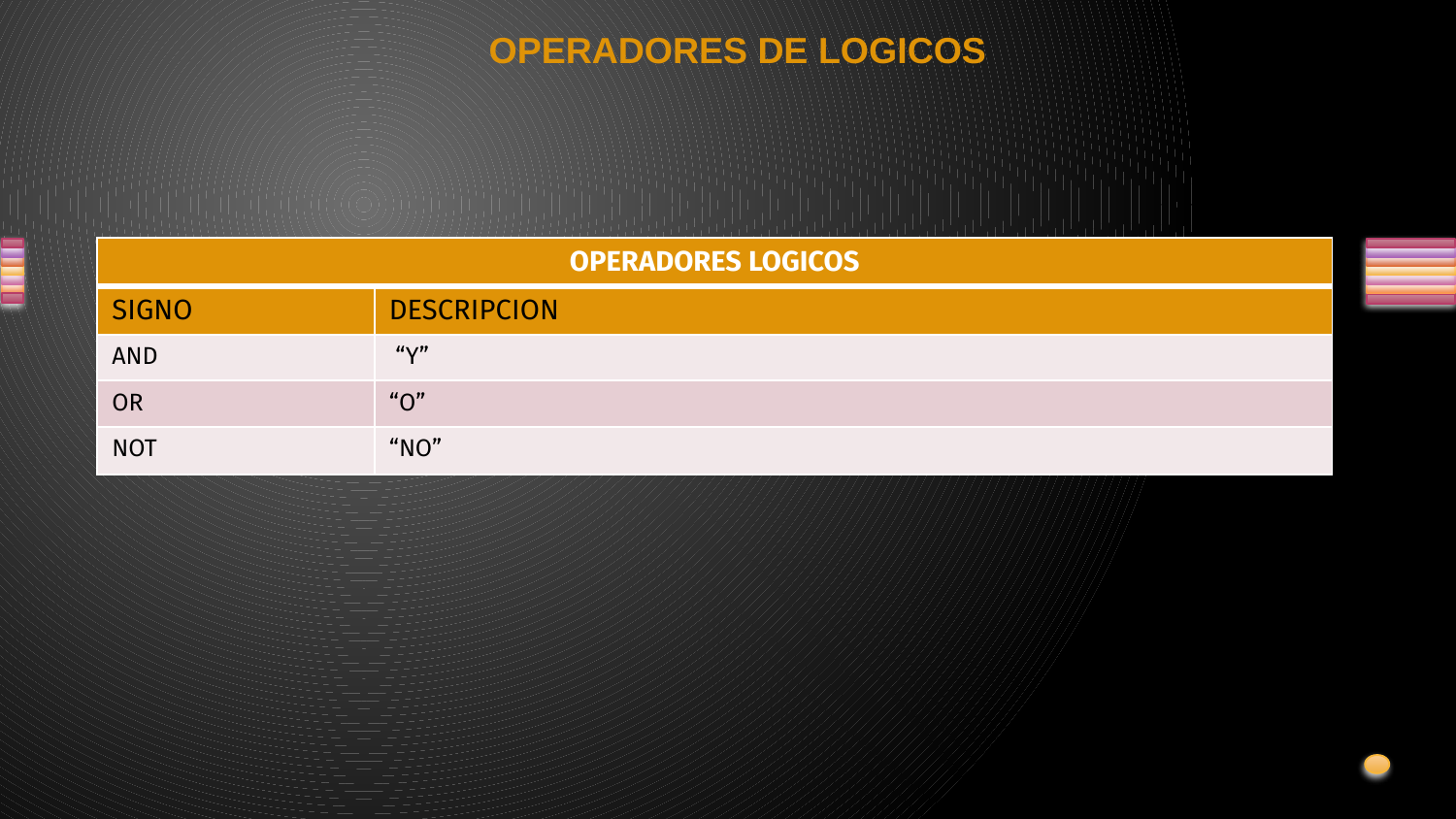

OPERADORES DE LOGICOS
| OPERADORES LOGICOS |  |
| --- | --- |
| SIGNO | DESCRIPCION |
| AND | “Y” |
| OR | “O” |
| NOT | “NO” |